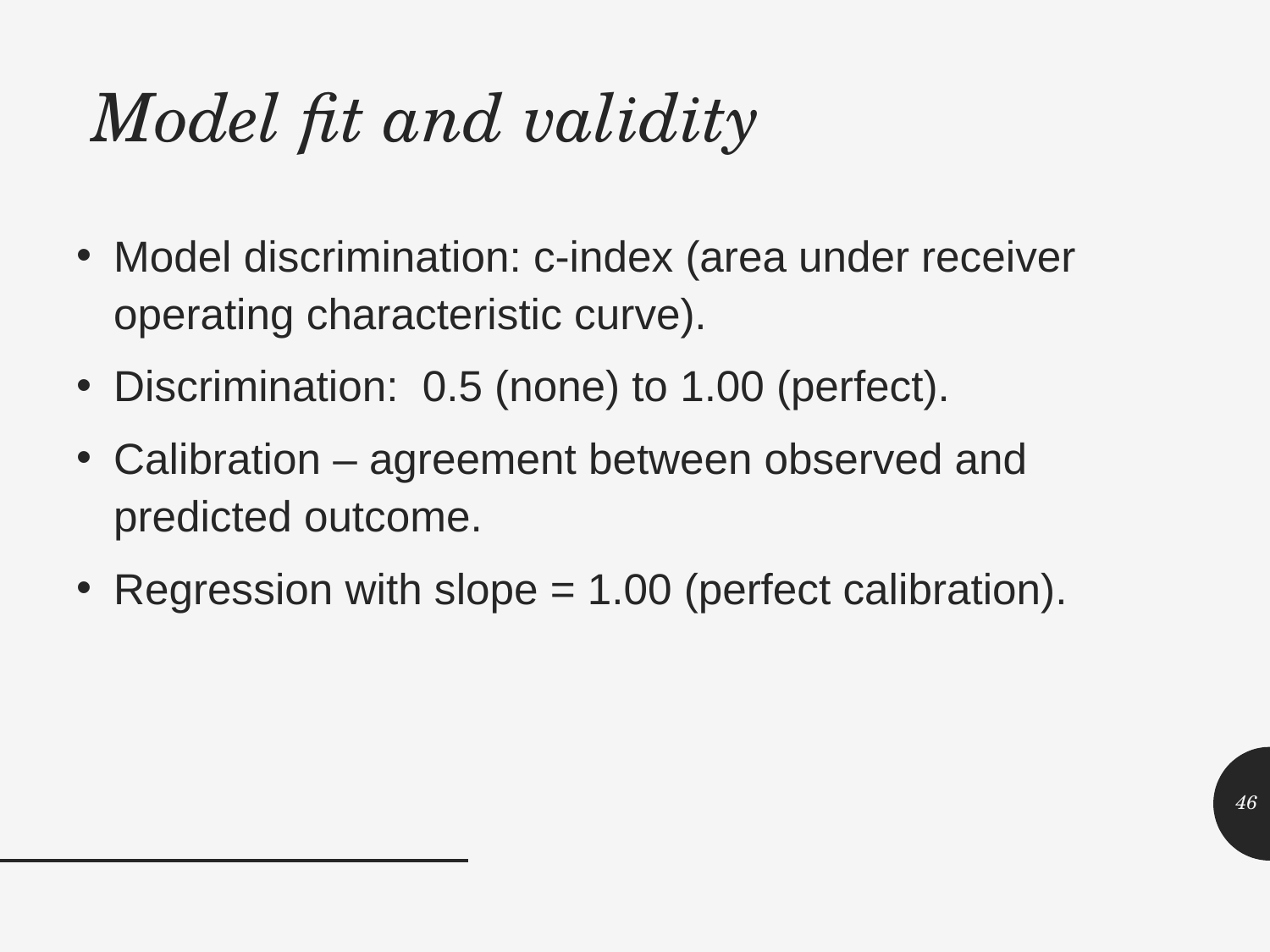

# Model fit and validity
Model discrimination: c-index (area under receiver operating characteristic curve).
Discrimination:  0.5 (none) to 1.00 (perfect).
Calibration – agreement between observed and predicted outcome.
Regression with slope = 1.00 (perfect calibration).

46